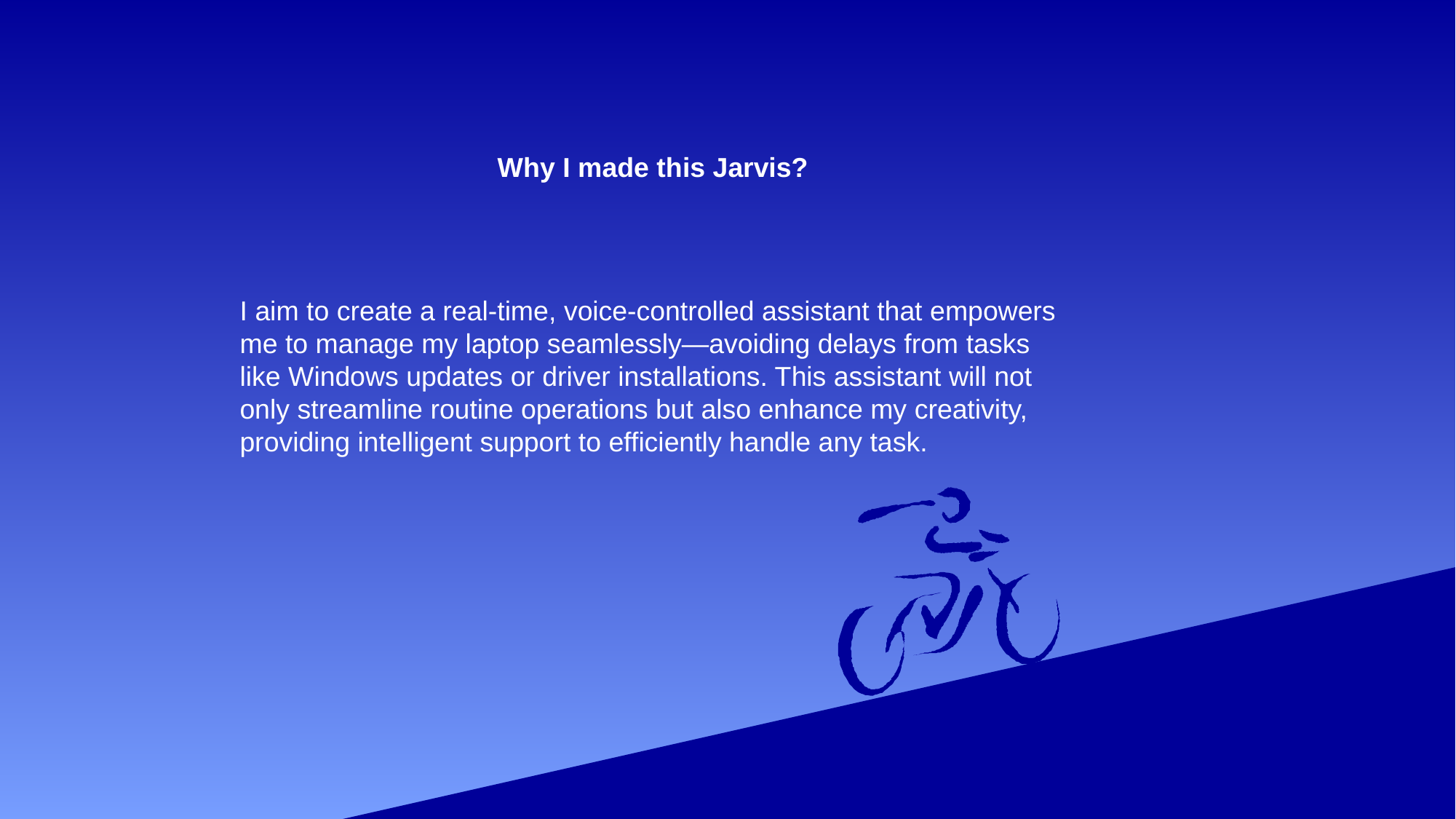

Why I made this Jarvis?
I aim to create a real-time, voice-controlled assistant that empowers me to manage my laptop seamlessly—avoiding delays from tasks like Windows updates or driver installations. This assistant will not only streamline routine operations but also enhance my creativity, providing intelligent support to efficiently handle any task.